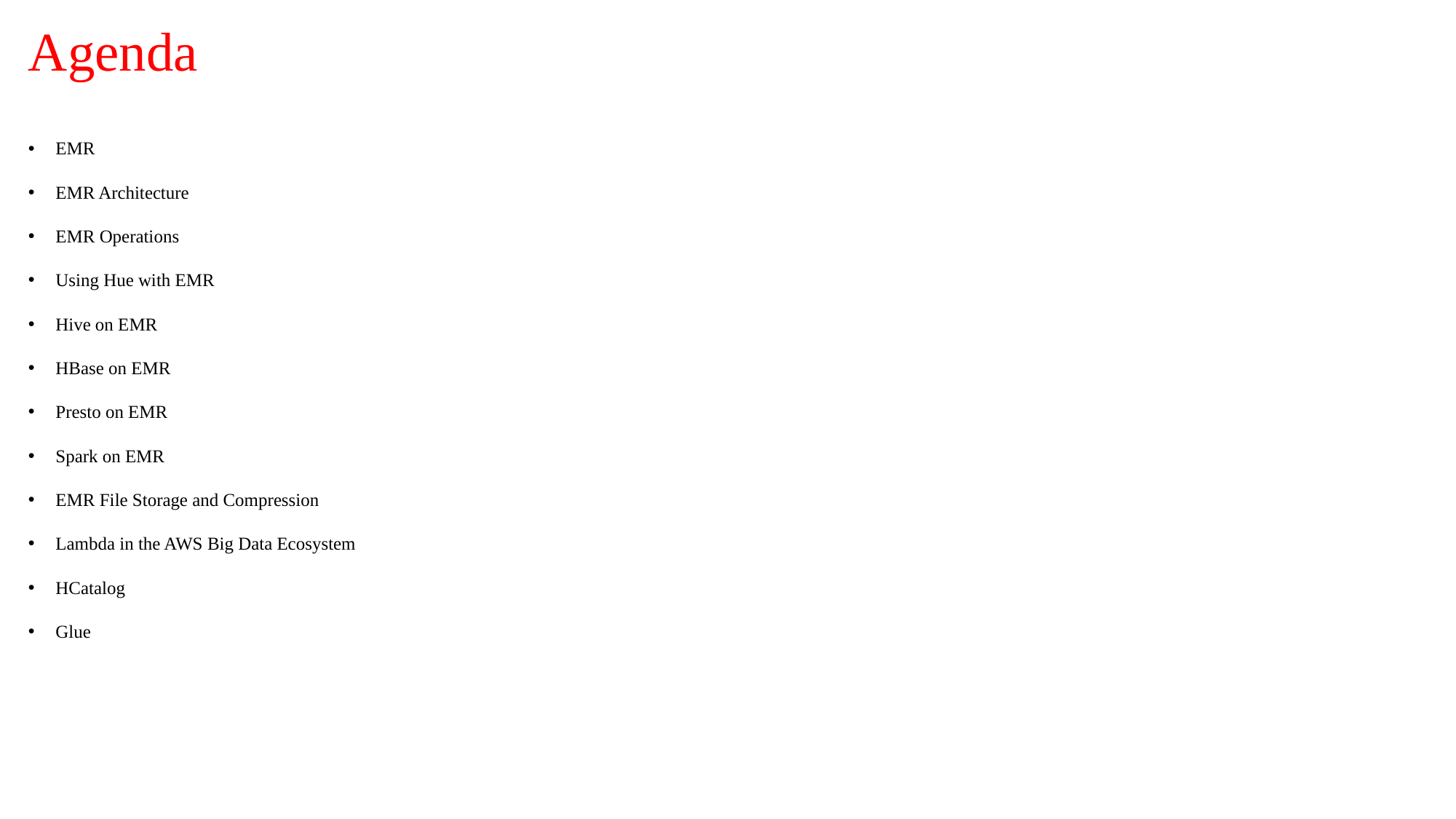

# Agenda
EMR
EMR Architecture
EMR Operations
Using Hue with EMR
Hive on EMR
HBase on EMR
Presto on EMR
Spark on EMR
EMR File Storage and Compression
Lambda in the AWS Big Data Ecosystem
HCatalog
Glue